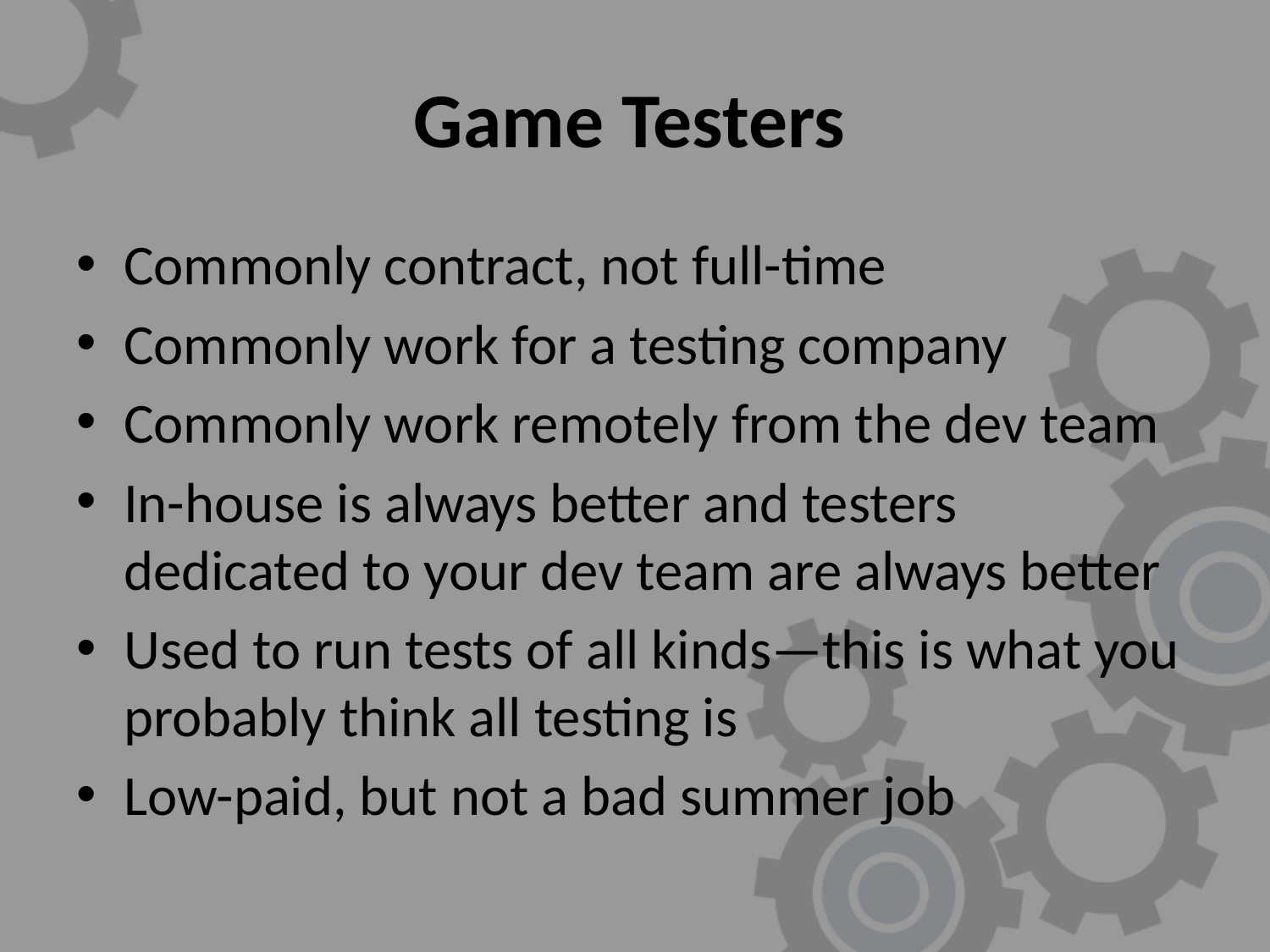

# Game Testers
Commonly contract, not full-time
Commonly work for a testing company
Commonly work remotely from the dev team
In-house is always better and testers dedicated to your dev team are always better
Used to run tests of all kinds—this is what you probably think all testing is
Low-paid, but not a bad summer job